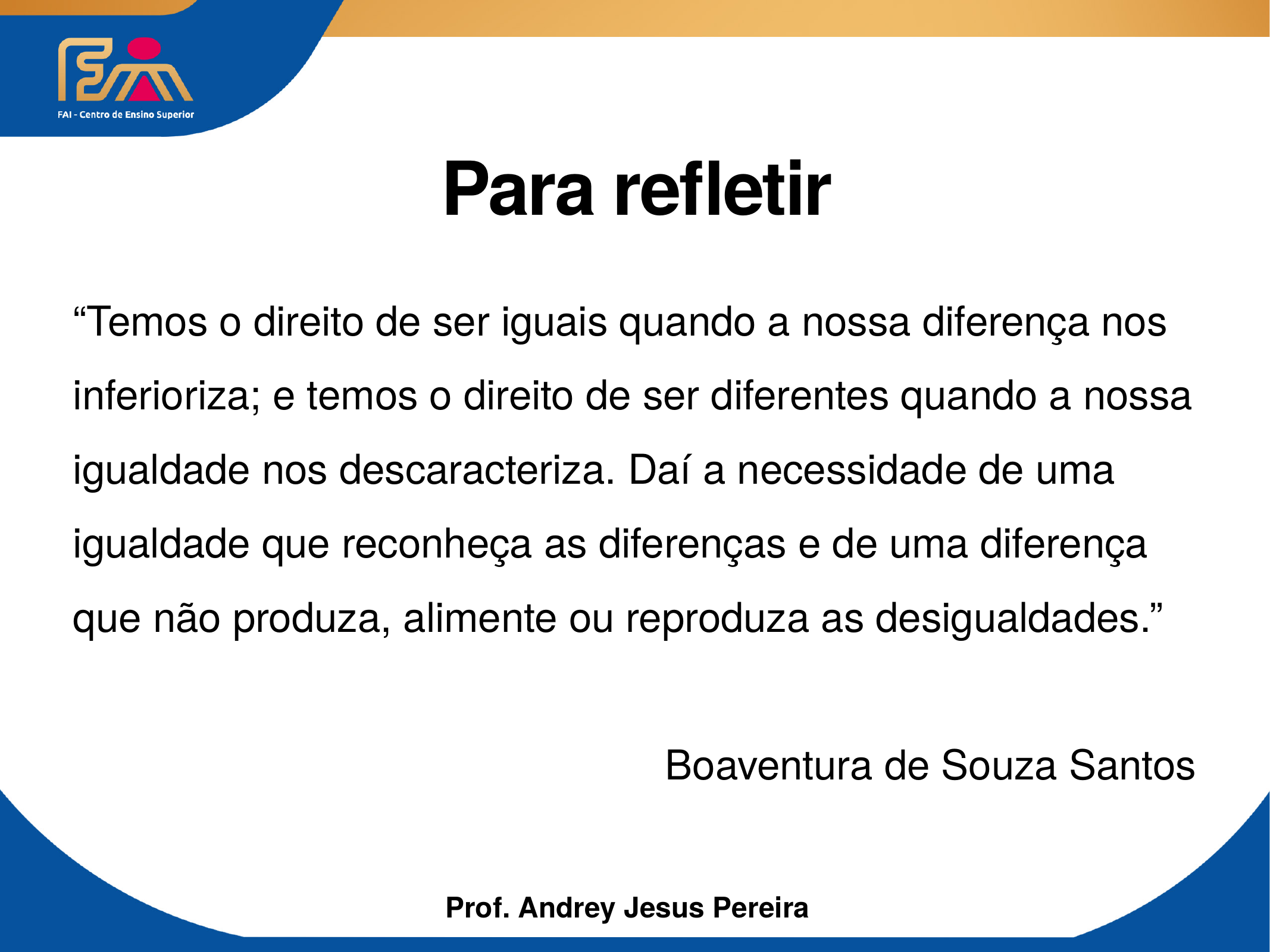

# Para refletir
“Temos o direito de ser iguais quando a nossa diferença nos inferioriza; e temos o direito de ser diferentes quando a nossa igualdade nos descaracteriza. Daí a necessidade de uma igualdade que reconheça as diferenças e de uma diferença que não produza, alimente ou reproduza as desigualdades.”

Boaventura de Souza Santos
Prof. Andrey Jesus Pereira